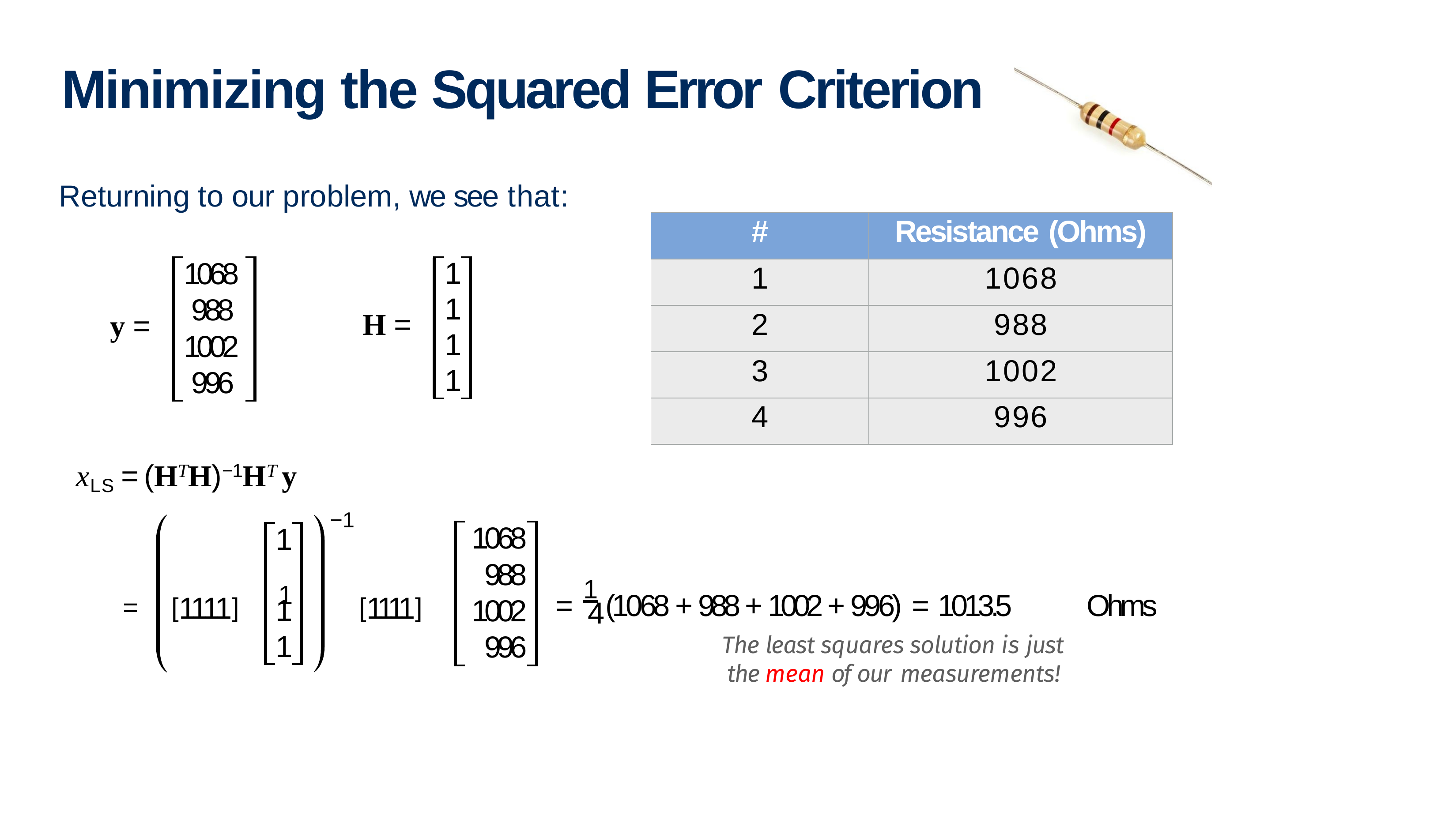

# Minimizing the Squared Error Criterion

Returning to our problem, we see that:
| # | Resistance (Ohms) |
| --- | --- |
| 1 | 1068 |
| 2 | 988 |
| 3 | 1002 |
| 4 | 996 |
1
1
1
1
1068
988
1002
996

H =
y =

xLS = (HTH)−1HT y
−1

1068
988
1002
996
1

=  1 (1068 + 988 + 1002 + 996) = 1013.5	Ohms
=	[1111]	1
[1111]
1
1
4
The least squares solution is just  the mean of our measurements!